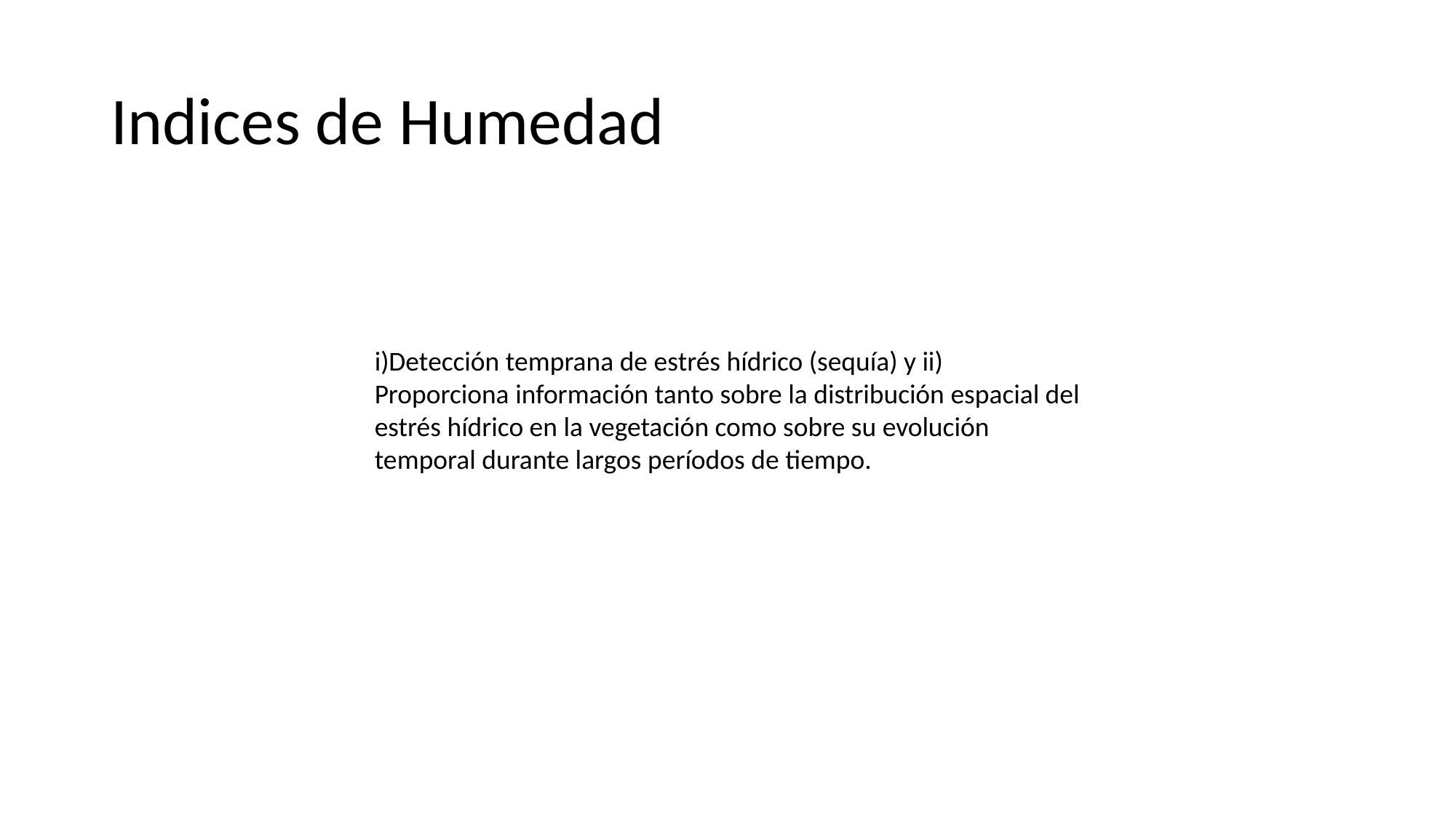

# Indices de Humedad
i)Detección temprana de estrés hídrico (sequía) y ii) Proporciona información tanto sobre la distribución espacial del estrés hídrico en la vegetación como sobre su evolución temporal durante largos períodos de tiempo.